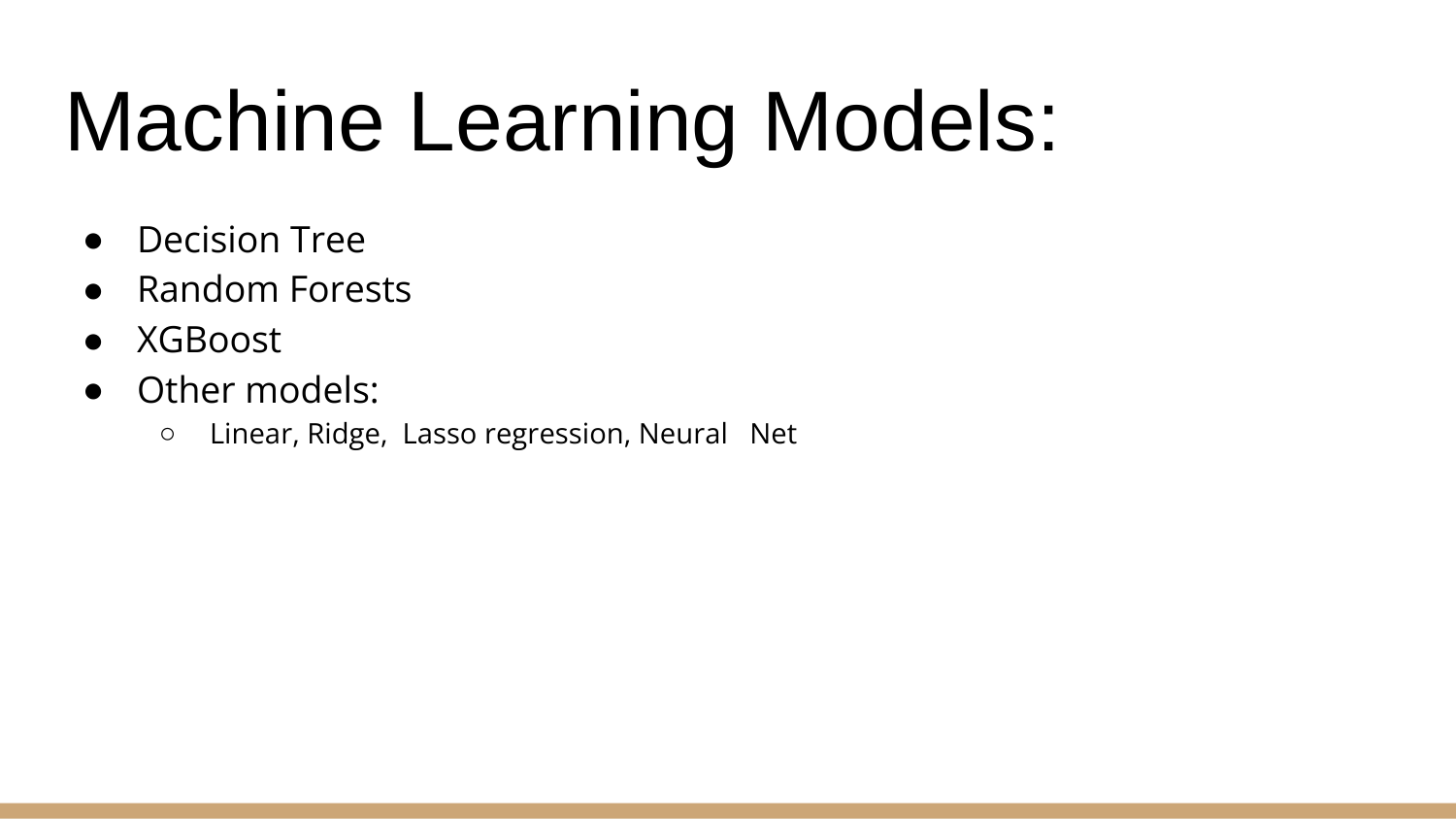

# Machine Learning Models:
Decision Tree
Random Forests
XGBoost
Other models:
Linear, Ridge,  Lasso regression, Neural   Net